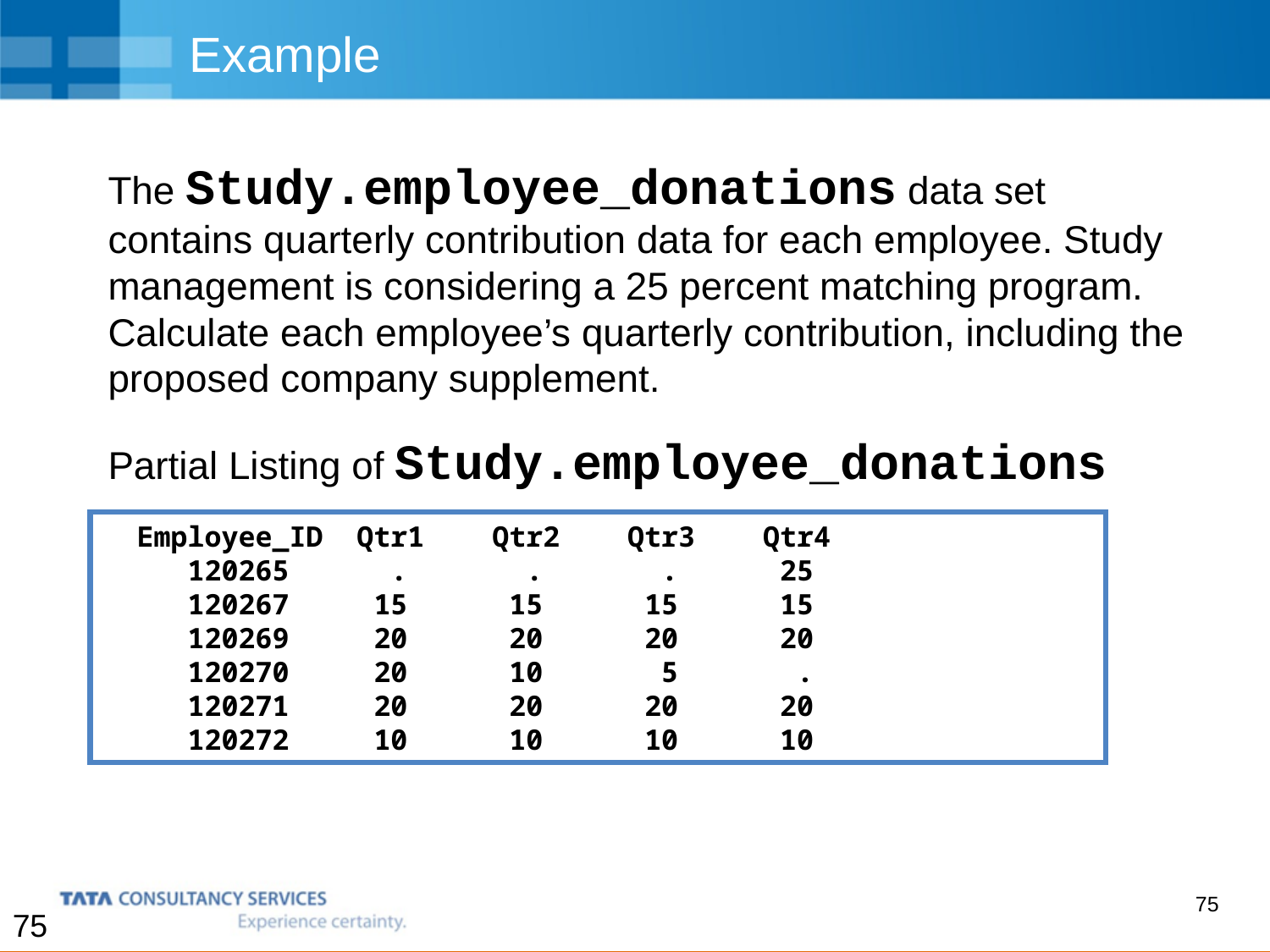

# Example
The Study.employee_donations data set contains quarterly contribution data for each employee. Study management is considering a 25 percent matching program. Calculate each employee’s quarterly contribution, including the proposed company supplement.

Partial Listing of Study.employee_donations

  Employee_ID  Qtr1    Qtr2    Qtr3    Qtr4
     120265      .       .       .      25
     120267     15      15      15      15
     120269     20      20      20      20
     120270     20      10       5       .
     120271     20      20      20      20
     120272     10      10      10      10
75